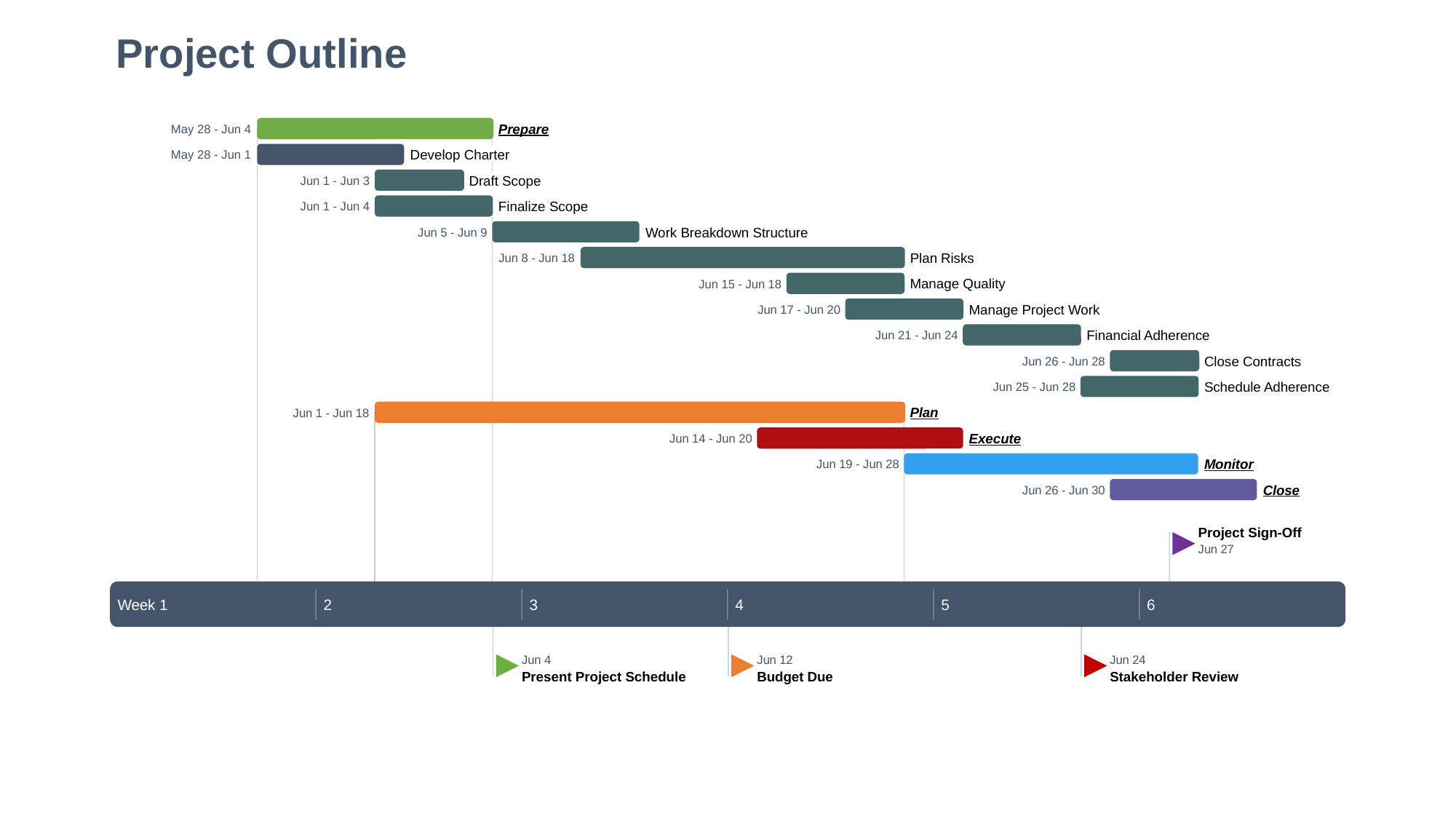

14 days
6 days
3 days
3 days
4 days
3 days
9 days
4 days
2 days
4 days
2 days
5 days
6 days
3 days
1 day
2021
2021
Today

Project Outline

0%
Prepare
May 28 - Jun 4

0%
Develop Charter
May 28 - Jun 1

0%
Draft Scope
Jun 1 - Jun 3

0%
Finalize Scope
Jun 1 - Jun 4

0%
Work Breakdown Structure
Jun 5 - Jun 9

0%
Plan Risks
Jun 8 - Jun 18

0%
Manage Quality
Jun 15 - Jun 18

0%
Manage Project Work
Jun 17 - Jun 20

0%
Financial Adherence
Jun 21 - Jun 24

0%
Close Contracts
Jun 26 - Jun 28

0%
Schedule Adherence
Jun 25 - Jun 28

0%
Plan
Jun 1 - Jun 18

0%
Execute
Jun 14 - Jun 20

0%
Monitor
Jun 19 - Jun 28

0%
Close
Jun 26 - Jun 30
Project Sign-Off

Jun 27

Week 1
2
3
4
5
6

Jun 4
Jun 12
Jun 24

Present Project Schedule
Budget Due
Stakeholder Review